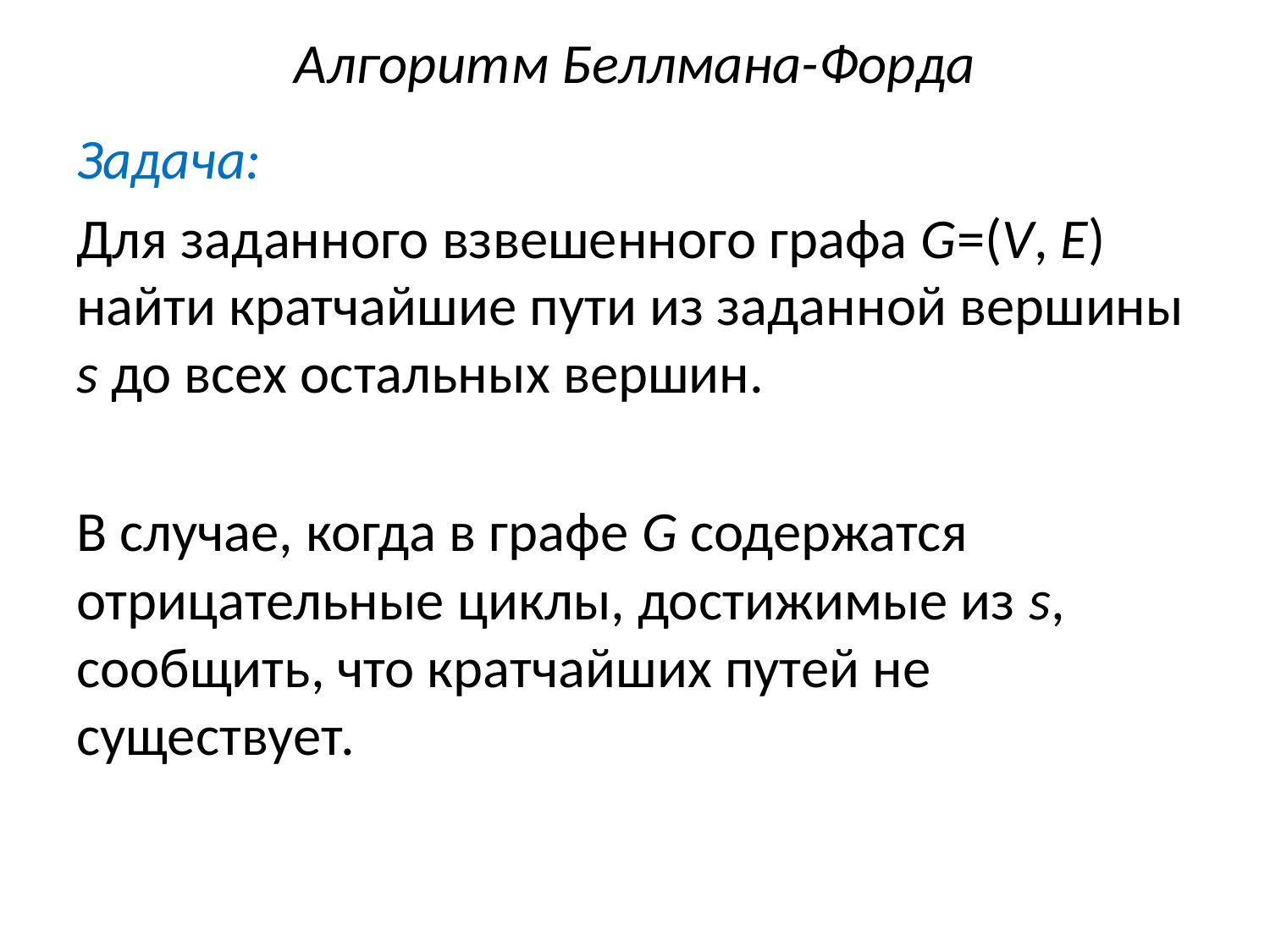

# Алгоритм Беллмана-Форда
Задача:
Для заданного взвешенного графа G=(V, E) найти кратчайшие пути из заданной вершины s до всех остальных вершин.

В случае, когда в графе G содержатся отрицательные циклы, достижимые из s, сообщить, что кратчайших путей не существует.